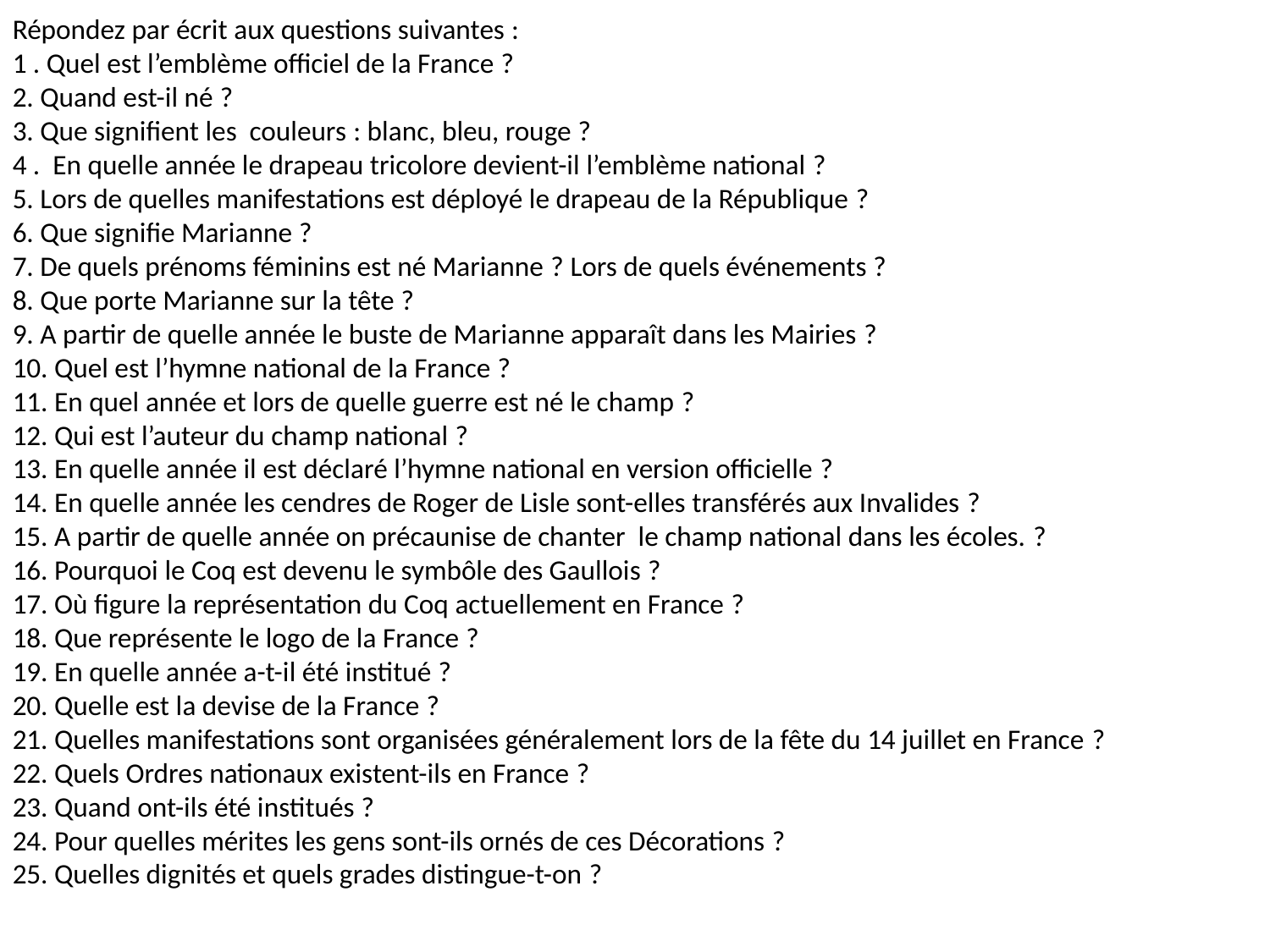

Répondez par écrit aux questions suivantes :
1 . Quel est l’emblème officiel de la France ?
2. Quand est-il né ?
3. Que signifient les  couleurs : blanc, bleu, rouge ?
4 .  En quelle année le drapeau tricolore devient-il l’emblème national ?
5. Lors de quelles manifestations est déployé le drapeau de la République ?
6. Que signifie Marianne ?
7. De quels prénoms féminins est né Marianne ? Lors de quels événements ?
8. Que porte Marianne sur la tête ?
9. A partir de quelle année le buste de Marianne apparaît dans les Mairies ?
10. Quel est l’hymne national de la France ?
11. En quel année et lors de quelle guerre est né le champ ?
12. Qui est l’auteur du champ national ?
13. En quelle année il est déclaré l’hymne national en version officielle ?
14. En quelle année les cendres de Roger de Lisle sont-elles transférés aux Invalides ?
15. A partir de quelle année on précaunise de chanter  le champ national dans les écoles. ?
16. Pourquoi le Coq est devenu le symbôle des Gaullois ?
17. Où figure la représentation du Coq actuellement en France ?
18. Que représente le logo de la France ?
19. En quelle année a-t-il été institué ?
20. Quelle est la devise de la France ?
21. Quelles manifestations sont organisées généralement lors de la fête du 14 juillet en France ?
22. Quels Ordres nationaux existent-ils en France ?
23. Quand ont-ils été institués ?
24. Pour quelles mérites les gens sont-ils ornés de ces Décorations ?
25. Quelles dignités et quels grades distingue-t-on ?